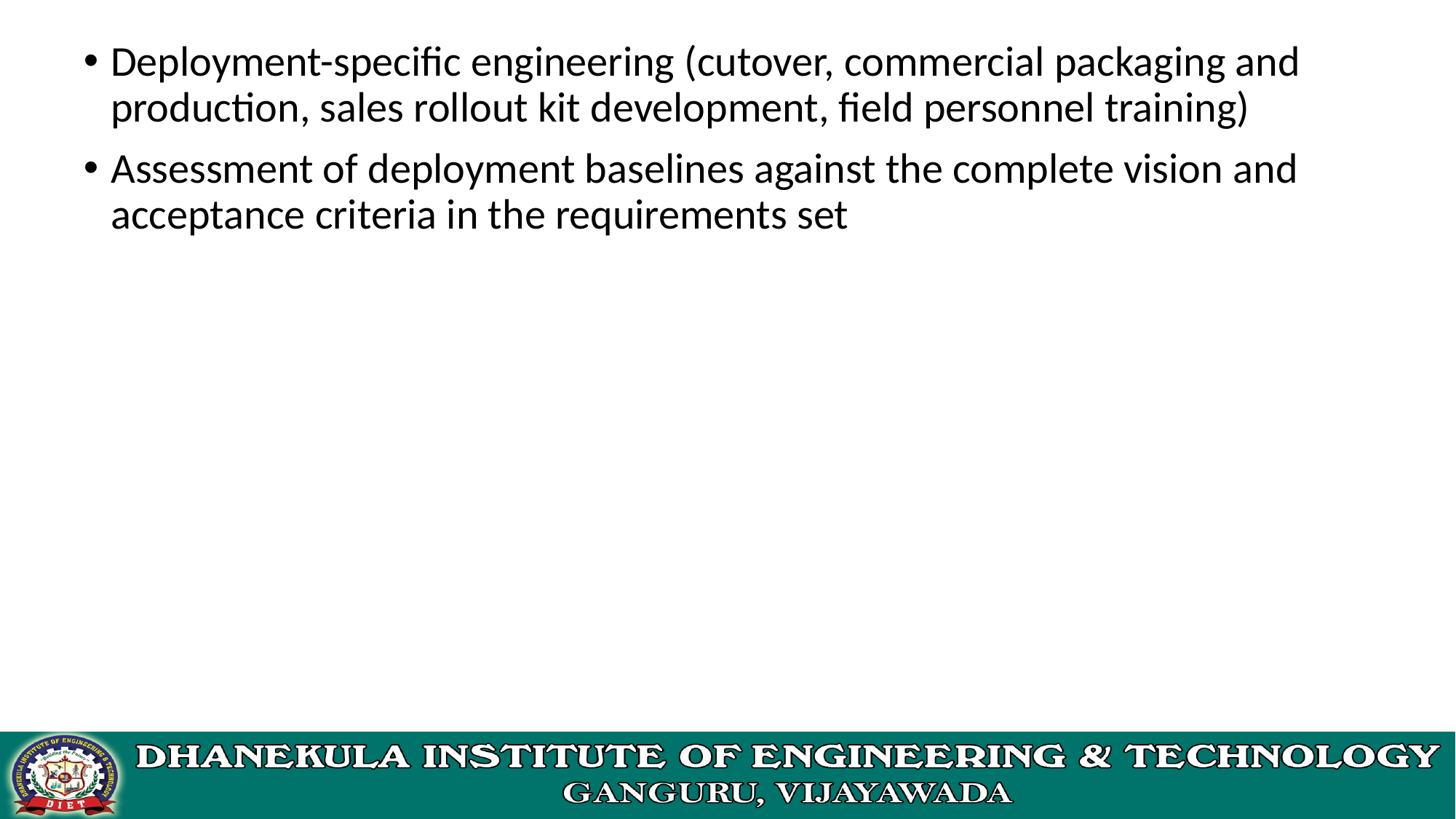

Deployment-specific engineering (cutover, commercial packaging and production, sales rollout kit development, field personnel training)
Assessment of deployment baselines against the complete vision and acceptance criteria in the requirements set